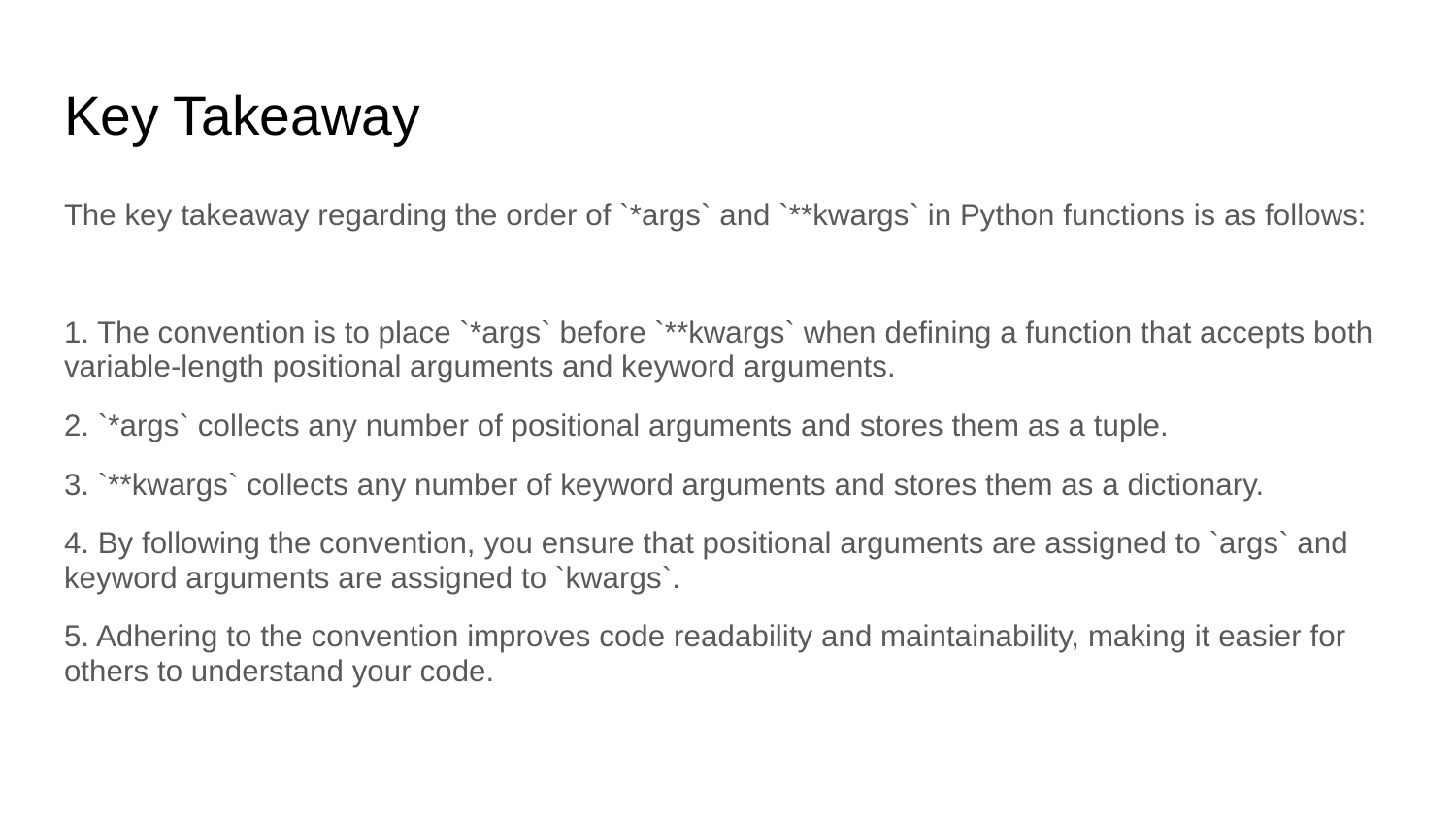

# Key Takeaway
The key takeaway regarding the order of `*args` and `**kwargs` in Python functions is as follows:

1. The convention is to place `*args` before `**kwargs` when defining a function that accepts both variable-length positional arguments and keyword arguments.
2. `*args` collects any number of positional arguments and stores them as a tuple.
3. `**kwargs` collects any number of keyword arguments and stores them as a dictionary.
4. By following the convention, you ensure that positional arguments are assigned to `args` and keyword arguments are assigned to `kwargs`.
5. Adhering to the convention improves code readability and maintainability, making it easier for others to understand your code.